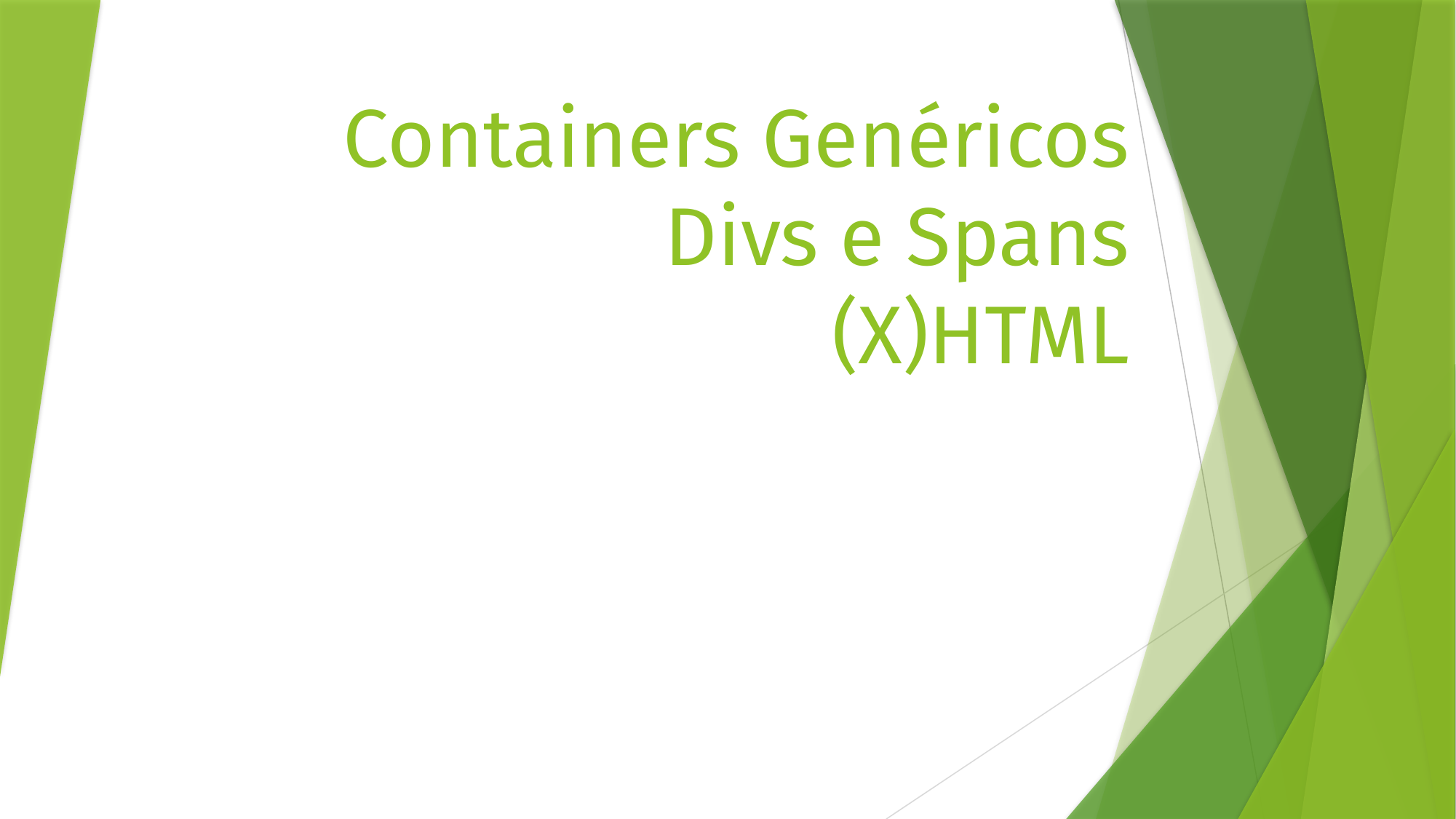

# Containers Genéricos Divs e Spans (X)HTML